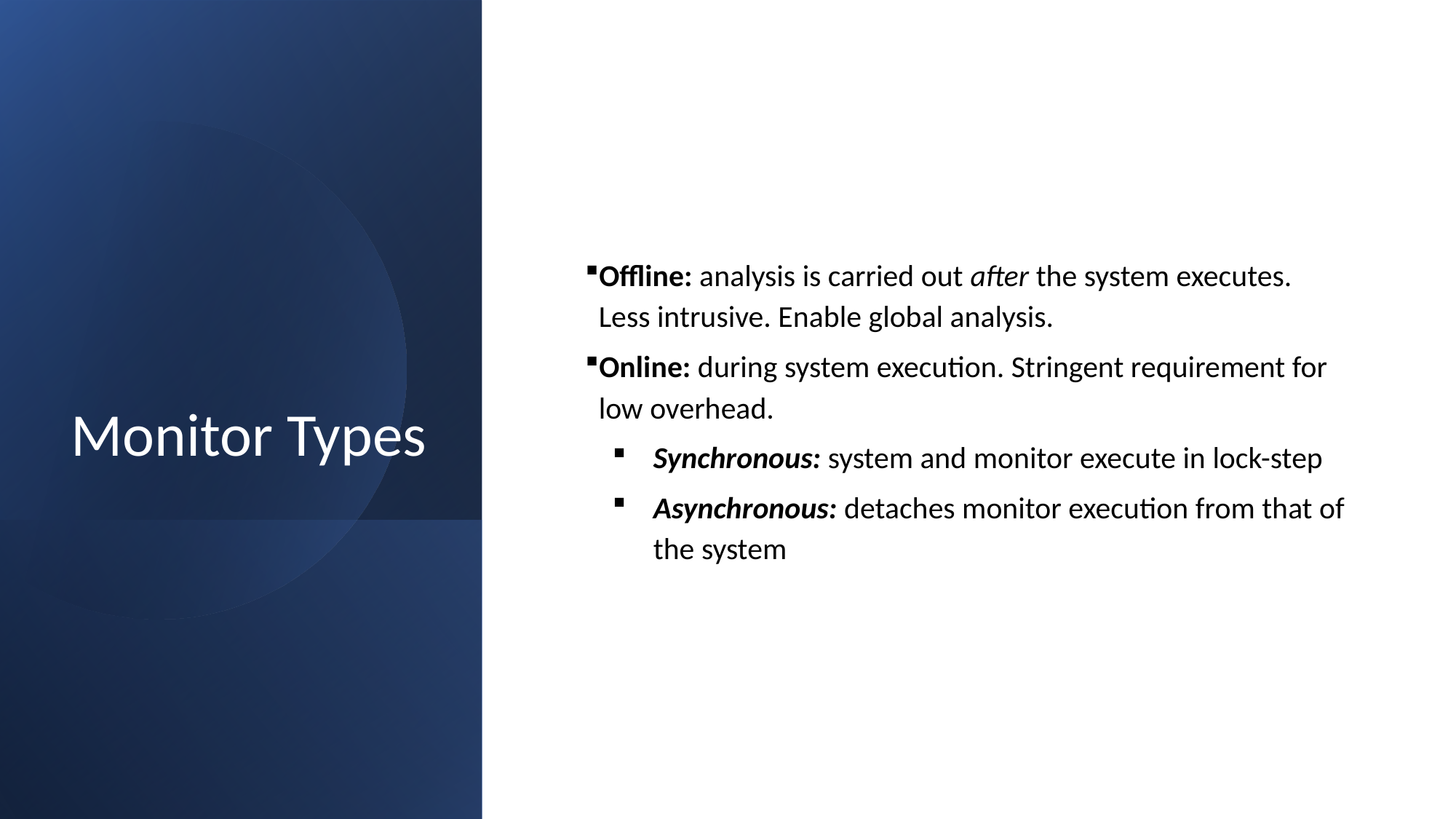

Monitor Types
Offline: analysis is carried out after the system executes. Less intrusive. Enable global analysis.
Online: during system execution. Stringent requirement for low overhead.
Synchronous: system and monitor execute in lock-step
Asynchronous: detaches monitor execution from that of the system